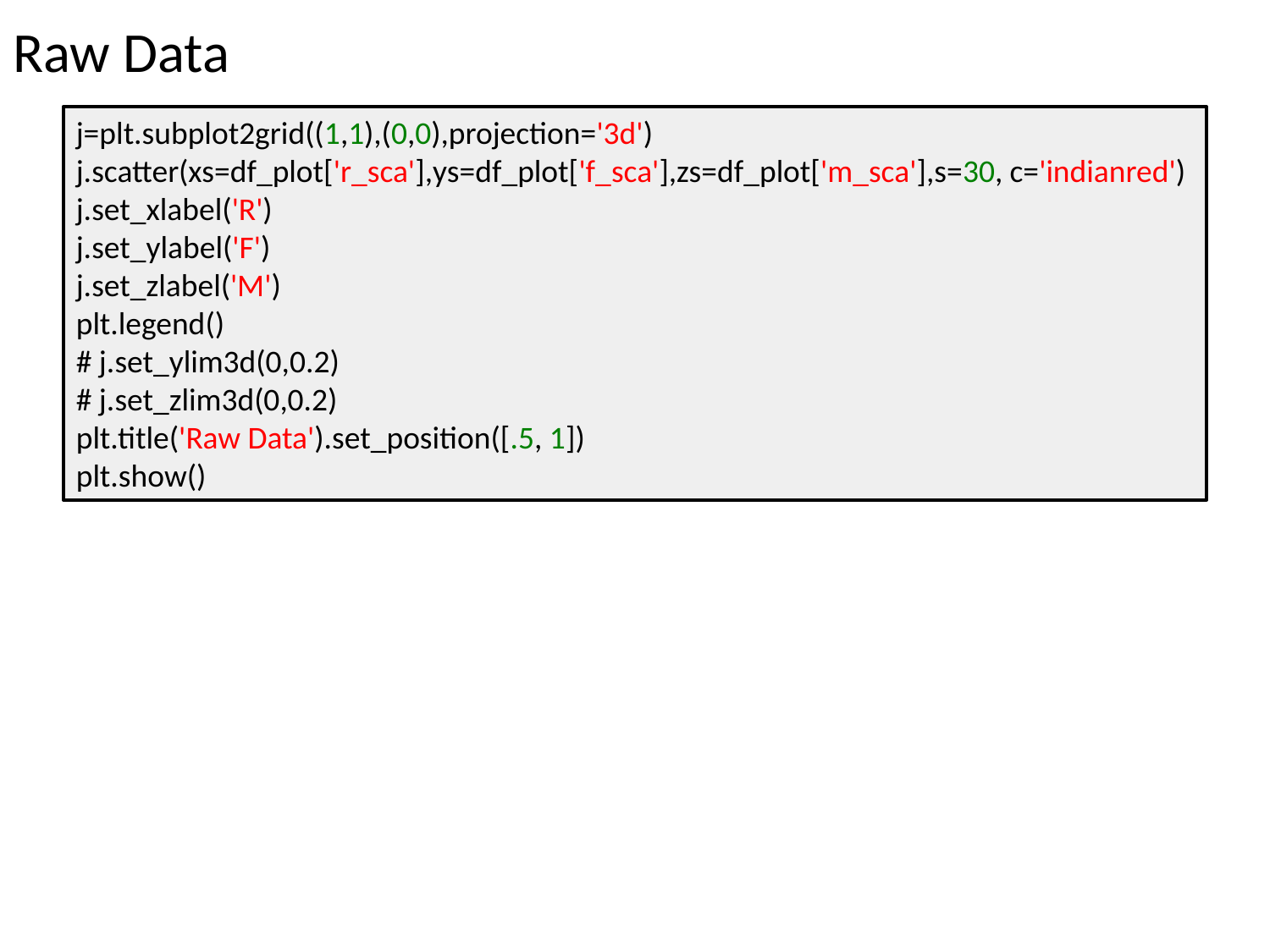

Raw Data
j=plt.subplot2grid((1,1),(0,0),projection='3d')
j.scatter(xs=df_plot['r_sca'],ys=df_plot['f_sca'],zs=df_plot['m_sca'],s=30, c='indianred')
j.set_xlabel('R')
j.set_ylabel('F')
j.set_zlabel('M')
plt.legend()
# j.set_ylim3d(0,0.2)
# j.set_zlim3d(0,0.2)
plt.title('Raw Data').set_position([.5, 1])
plt.show()